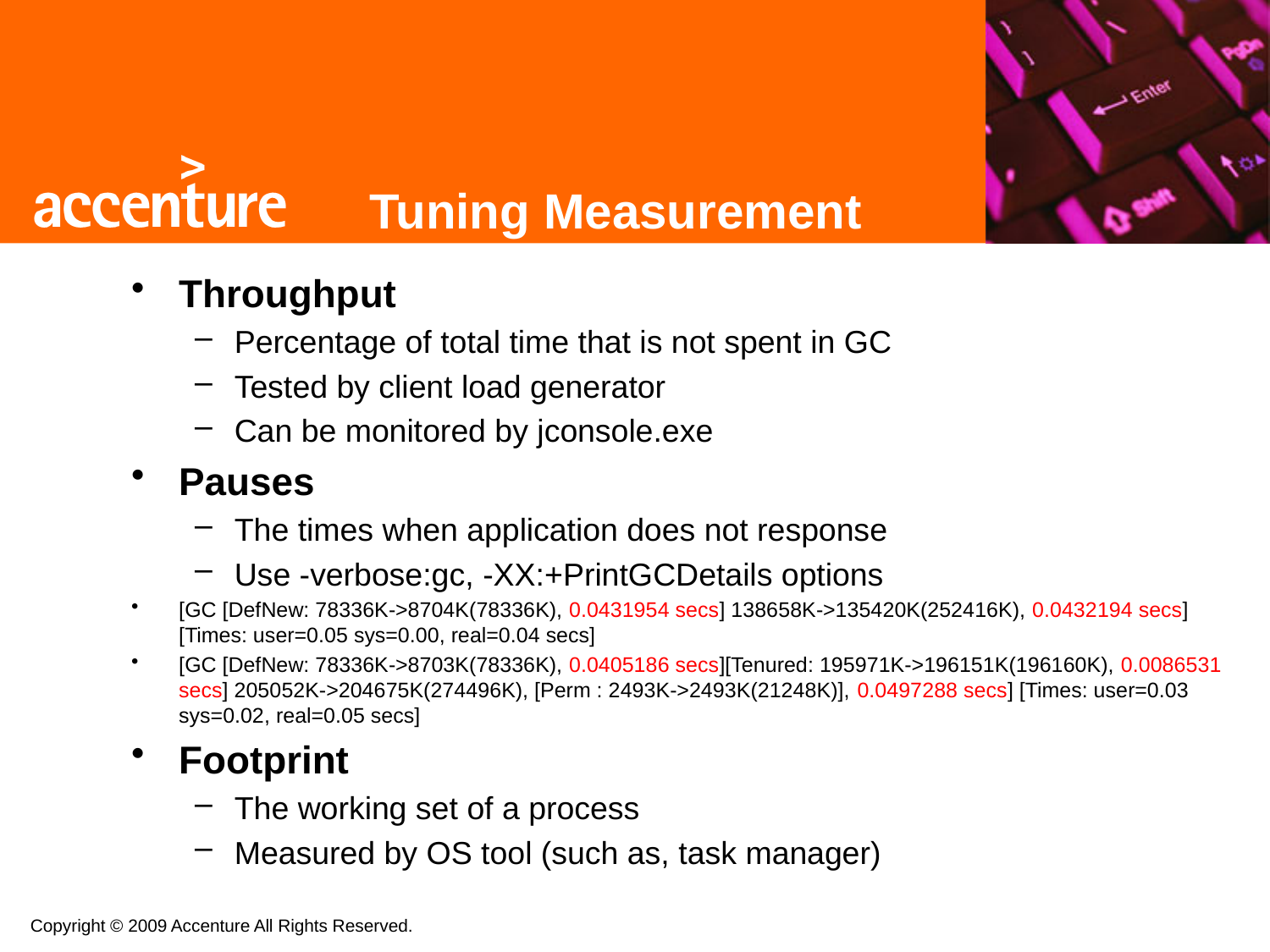

# Tuning Measurement
Throughput
Percentage of total time that is not spent in GC
Tested by client load generator
Can be monitored by jconsole.exe
Pauses
The times when application does not response
Use -verbose:gc, -XX:+PrintGCDetails options
[GC [DefNew: 78336K->8704K(78336K), 0.0431954 secs] 138658K->135420K(252416K), 0.0432194 secs] [Times: user=0.05 sys=0.00, real=0.04 secs]
[GC [DefNew: 78336K->8703K(78336K), 0.0405186 secs][Tenured: 195971K->196151K(196160K), 0.0086531 secs] 205052K->204675K(274496K), [Perm : 2493K->2493K(21248K)], 0.0497288 secs] [Times: user=0.03 sys=0.02, real=0.05 secs]
Footprint
The working set of a process
Measured by OS tool (such as, task manager)

Copyright © 2009 Accenture All Rights Reserved.